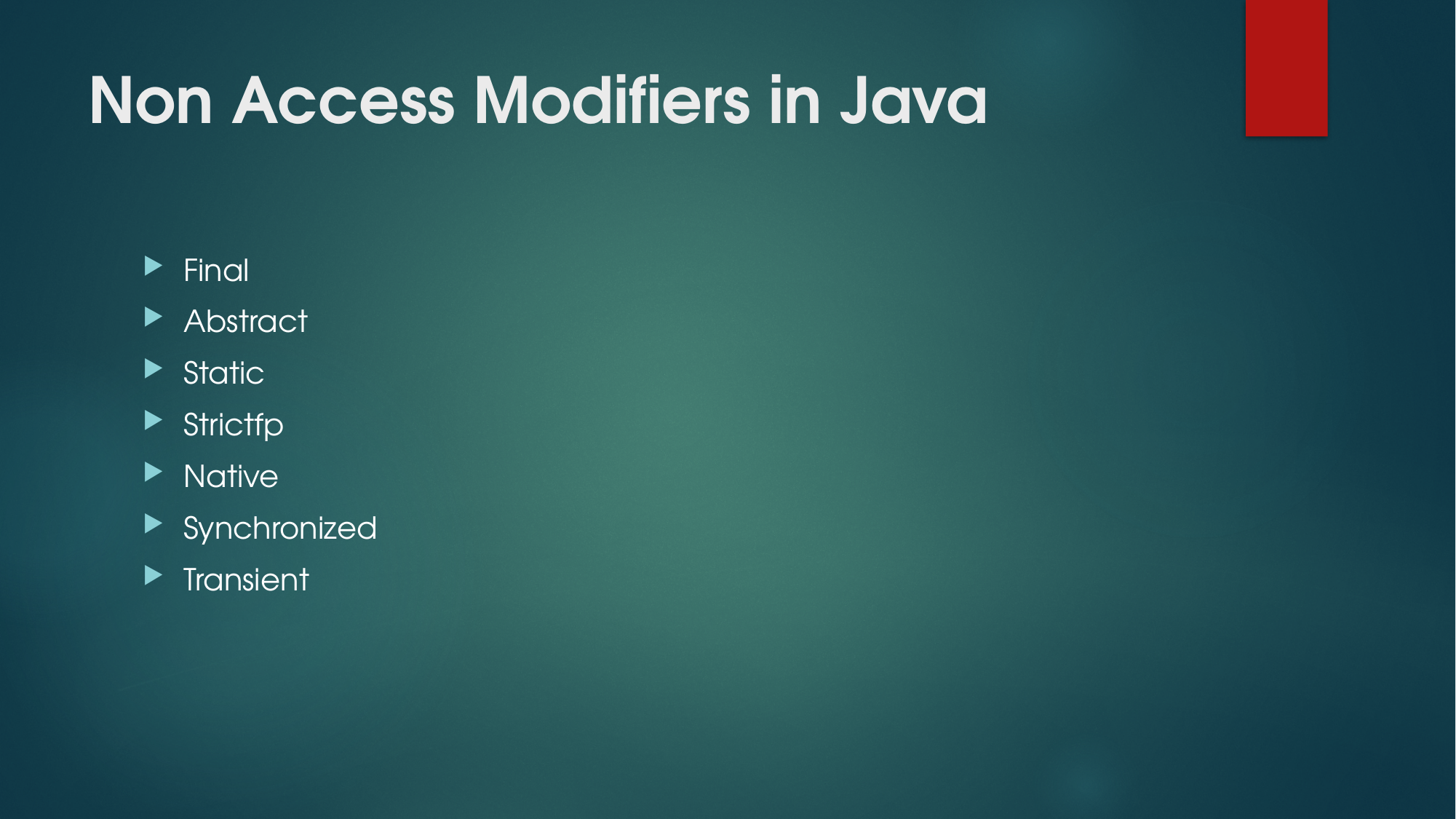

# Non Access Modifiers in Java
Final
Abstract
Static
Strictfp
Native
Synchronized
Transient